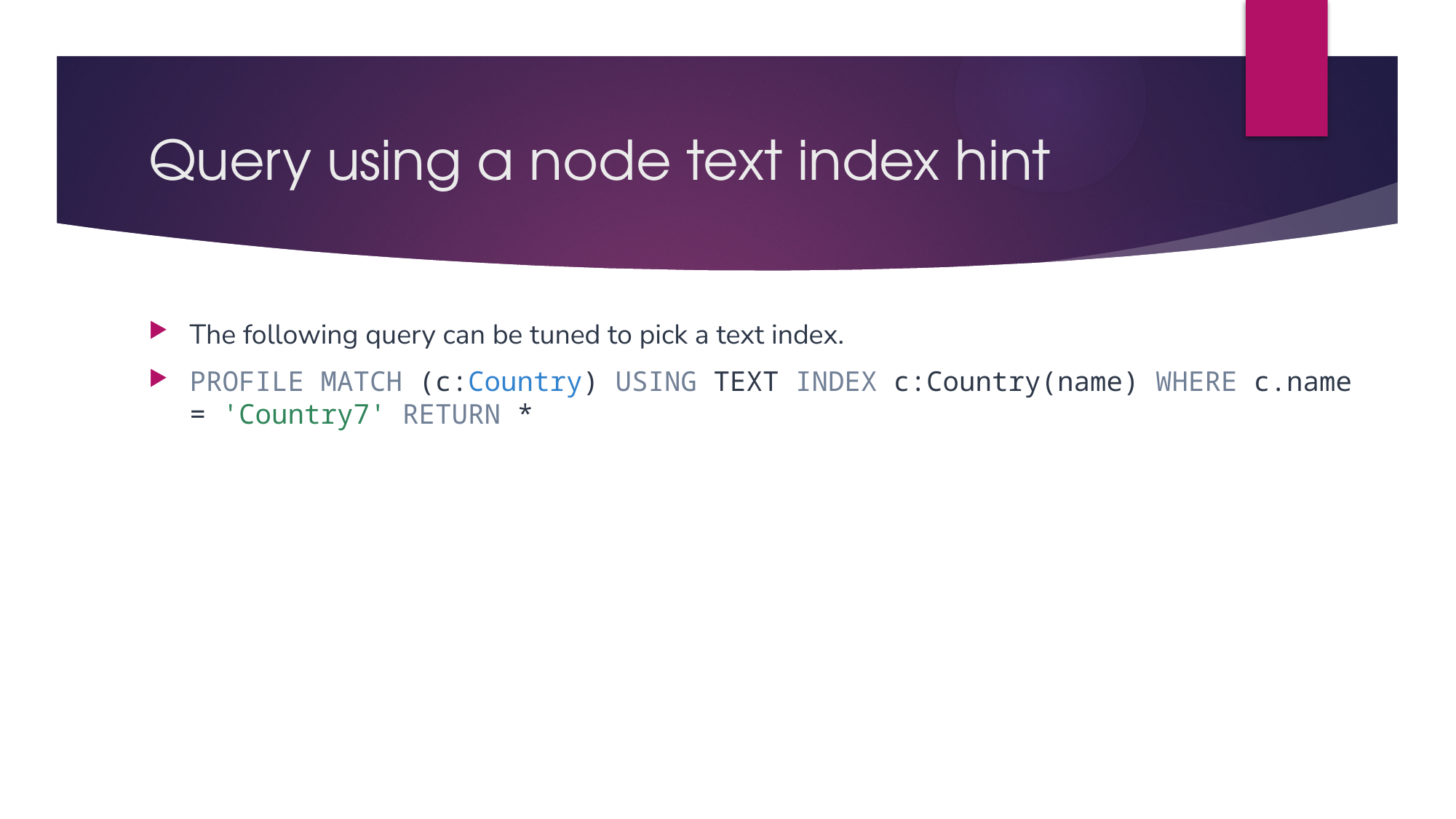

# Query using a node text index hint
The following query can be tuned to pick a text index.
PROFILE MATCH (c:Country) USING TEXT INDEX c:Country(name) WHERE c.name = 'Country7' RETURN *